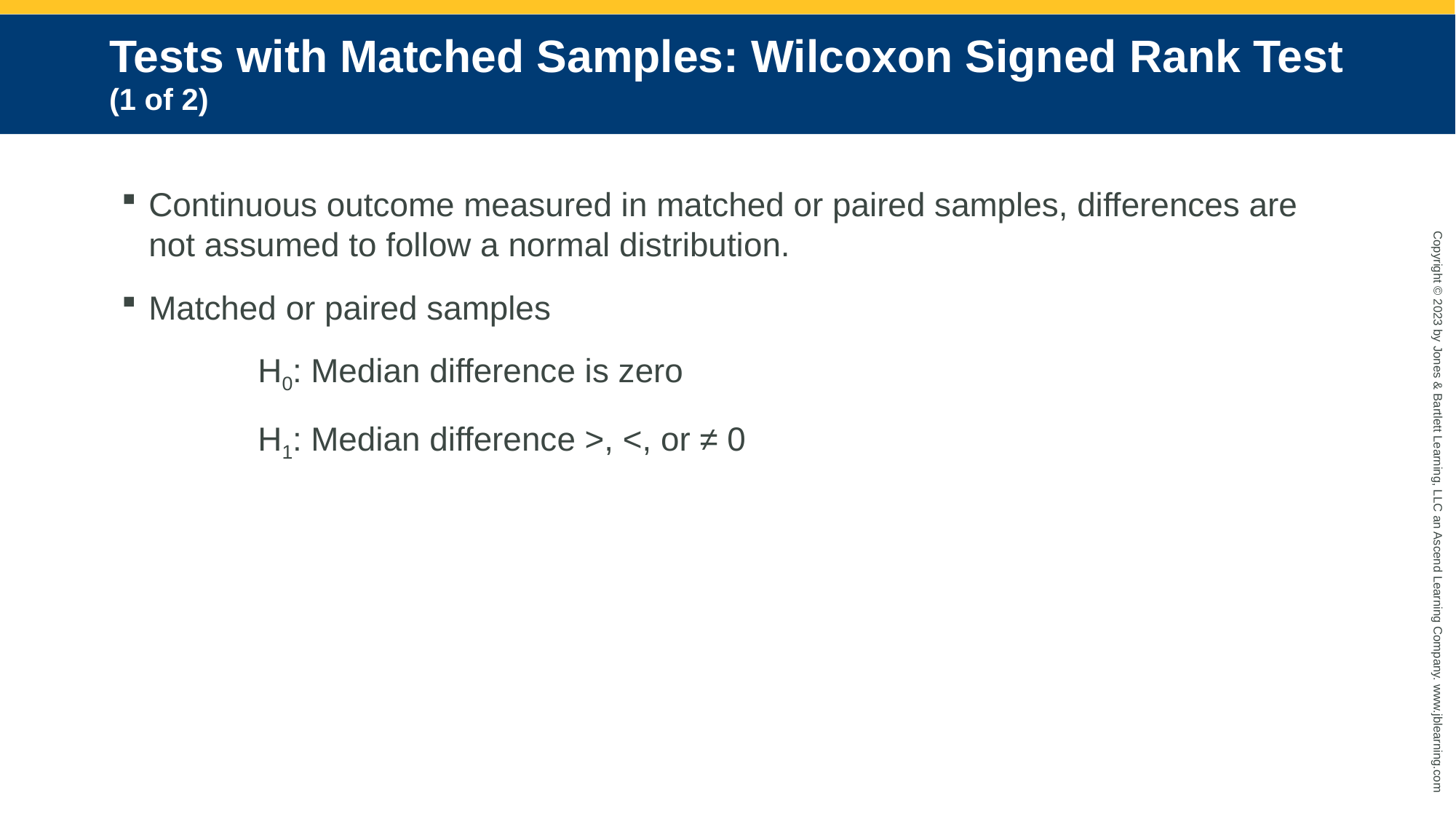

# Tests with Matched Samples: Wilcoxon Signed Rank Test (1 of 2)
Continuous outcome measured in matched or paired samples, differences are not assumed to follow a normal distribution.
Matched or paired samples
		H0: Median difference is zero
		H1: Median difference >, <, or ≠ 0